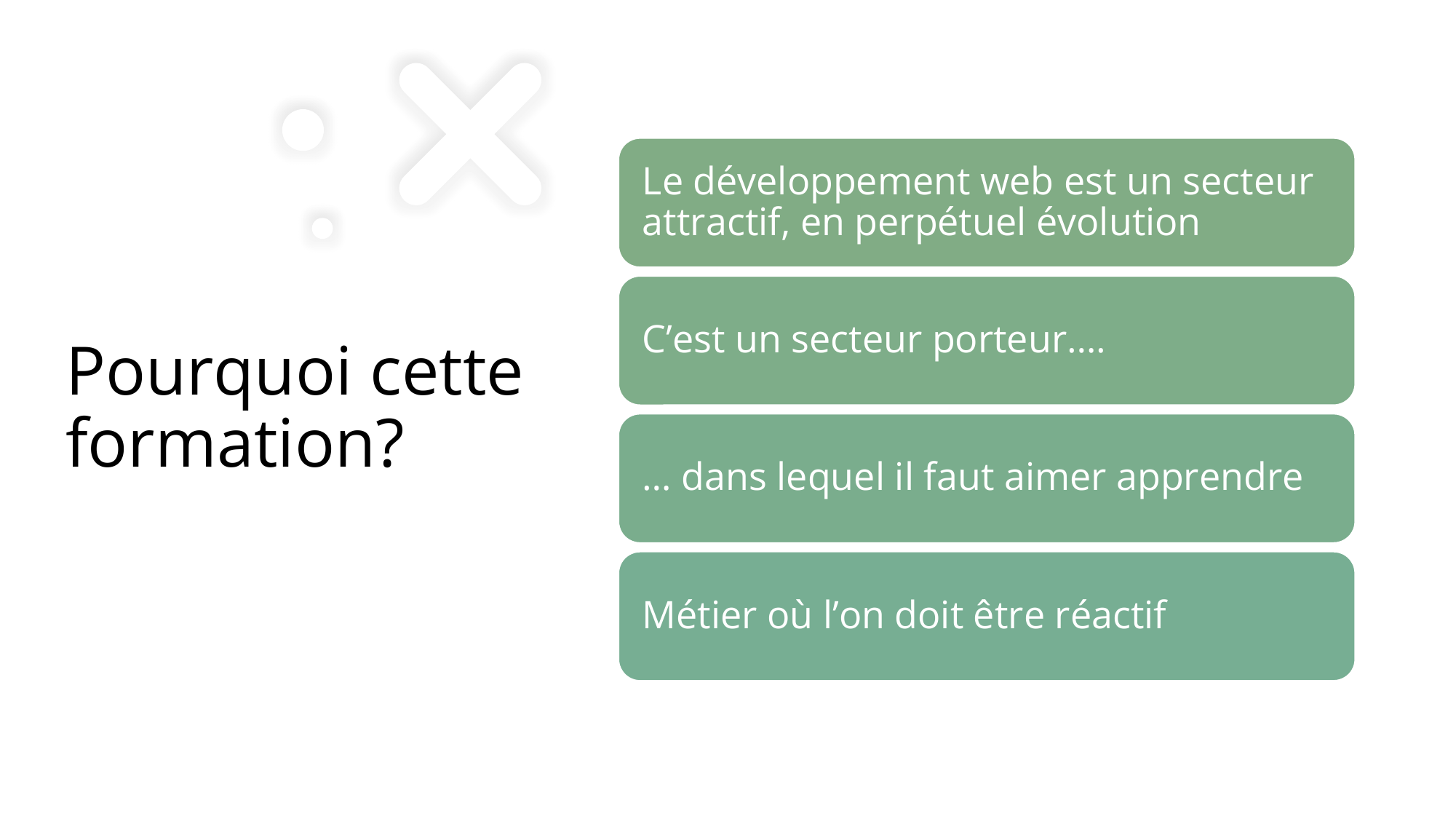

# Pourquoi cette formation?
Le développement web est un secteur attractif, en perpétuel évolution
C’est un secteur porteur….
… dans lequel il faut aimer apprendre
Métier où l’on doit être réactif